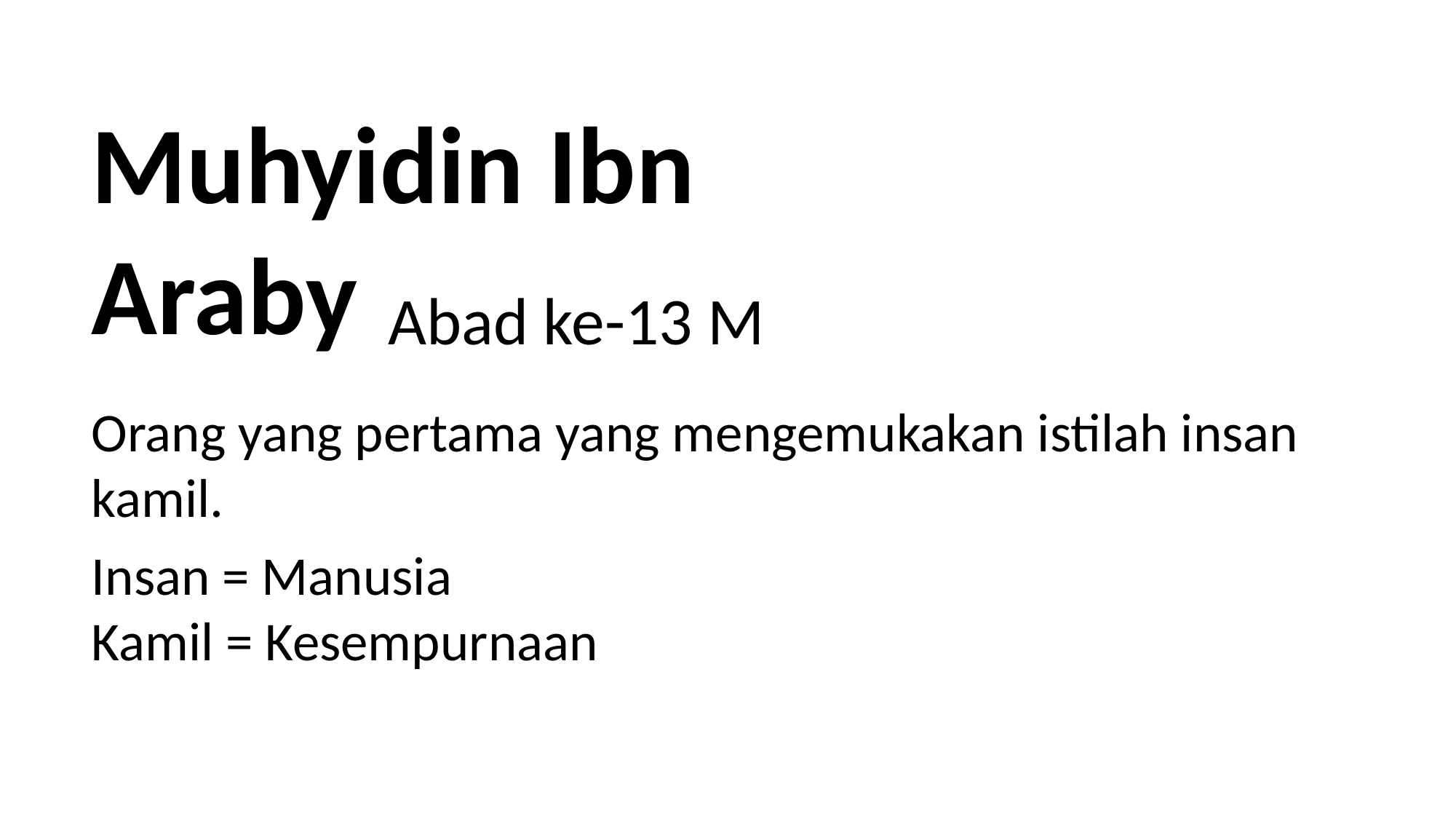

Muhyidin Ibn Araby
Abad ke-13 M
Orang yang pertama yang mengemukakan istilah insan  kamil.
Insan = Manusia
Kamil = Kesempurnaan